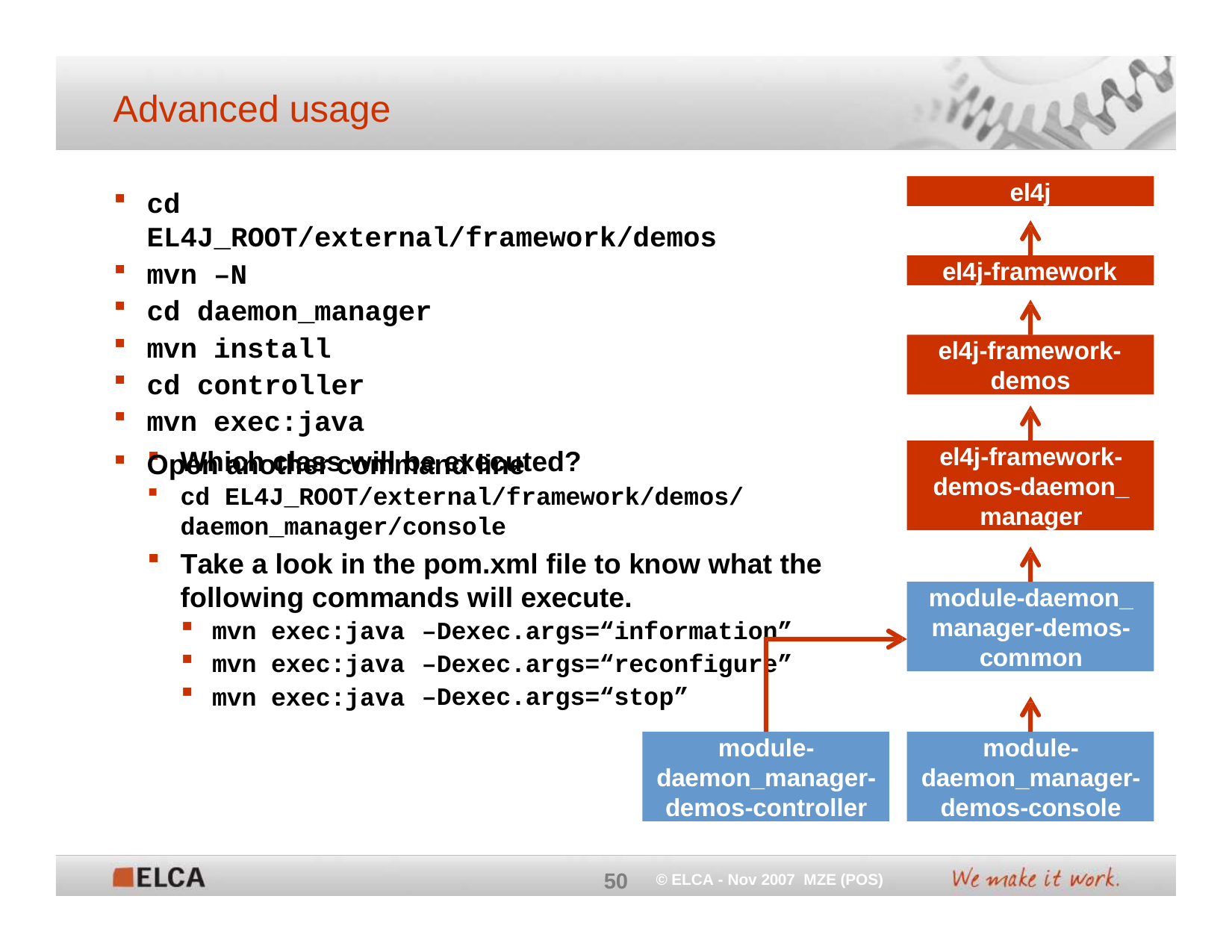

# Advanced usage

el4j
cd EL4J_ROOT/external/framework/demos
mvn –N
cd daemon_manager
mvn install
cd controller
mvn exec:java
Which class will be executed?

el4j-framework

el4j-framework- demos

el4j-framework- demos-daemon_ manager
Open another command line
cd EL4J_ROOT/external/framework/demos/ daemon_manager/console
Take a look in the pom.xml file to know what the following commands will execute.

module-daemon_ manager-demos- common
mvn exec:java
mvn exec:java
mvn exec:java
–Dexec.args=“information”
–Dexec.args=“reconfigure”
–Dexec.args=“stop”

module- daemon_manager- demos-controller
module- daemon_manager- demos-console

50
© ELCA - Nov 2007  MZE (POS)